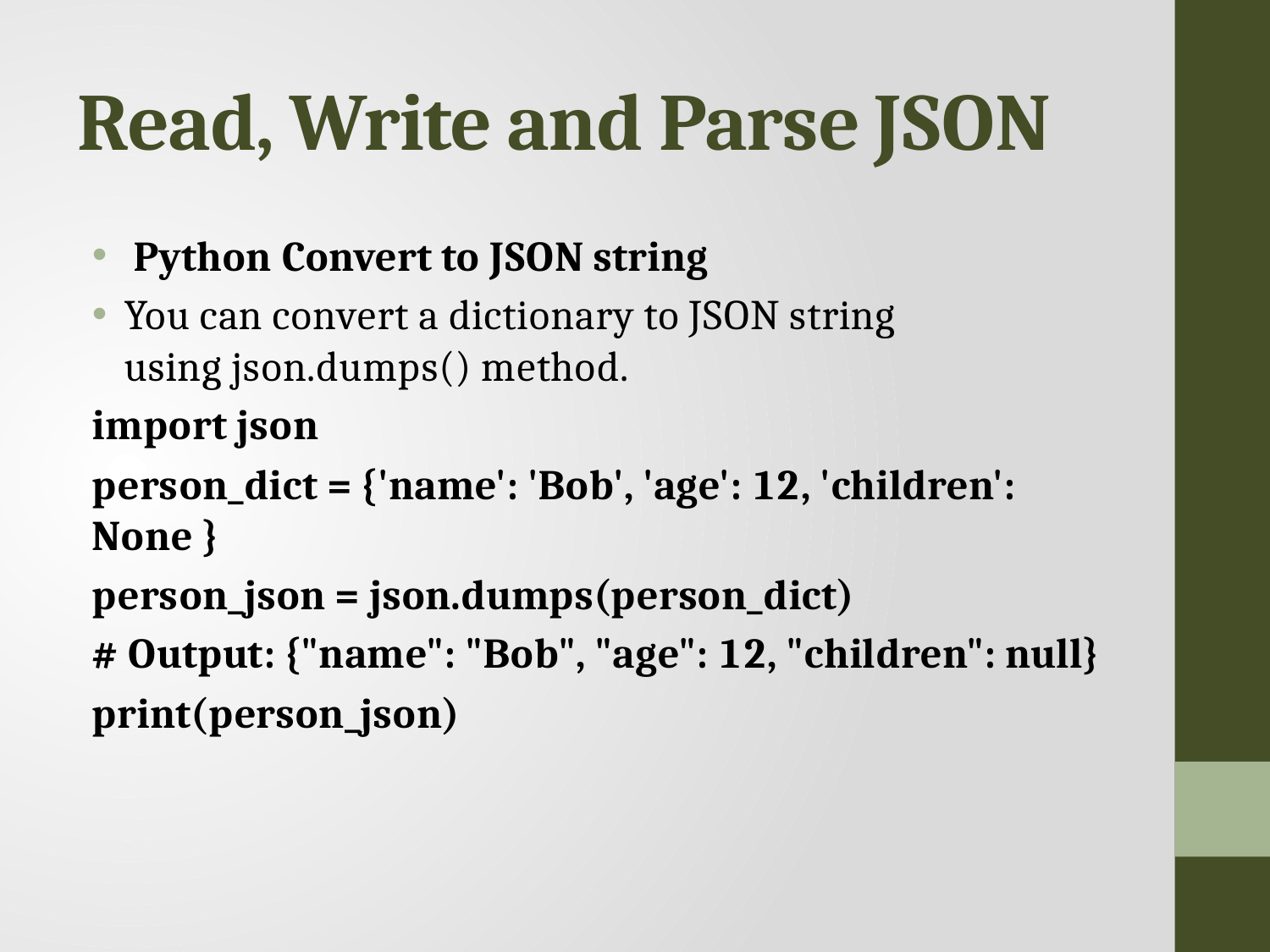

# Read, Write and Parse JSON
 Python Convert to JSON string
You can convert a dictionary to JSON string using json.dumps() method.
import json
person_dict = {'name': 'Bob', 'age': 12, 'children': None }
person_json = json.dumps(person_dict)
# Output: {"name": "Bob", "age": 12, "children": null}
print(person_json)